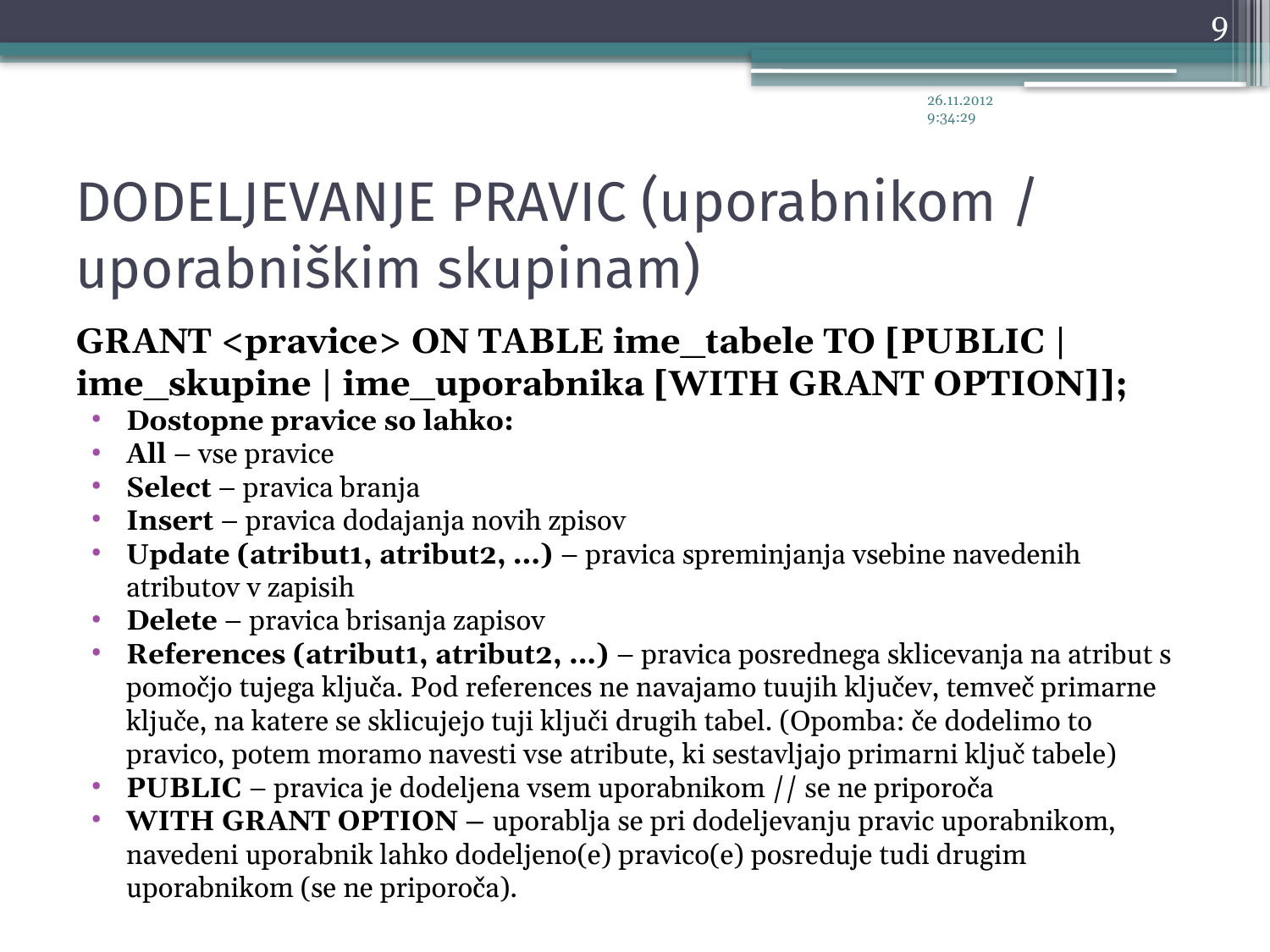

9
26.11.2012 9:34:29
# DODELJEVANJE PRAVIC (uporabnikom / uporabniškim skupinam)
GRANT <pravice> ON TABLE ime_tabele TO [PUBLIC | ime_skupine | ime_uporabnika [WITH GRANT OPTION]];
Dostopne pravice so lahko:
All – vse pravice
Select – pravica branja
Insert – pravica dodajanja novih zpisov
Update (atribut1, atribut2, ...) – pravica spreminjanja vsebine navedenih atributov v zapisih
Delete – pravica brisanja zapisov
References (atribut1, atribut2, ...) – pravica posrednega sklicevanja na atribut s pomočjo tujega ključa. Pod references ne navajamo tuujih ključev, temveč primarne ključe, na katere se sklicujejo tuji ključi drugih tabel. (Opomba: če dodelimo to pravico, potem moramo navesti vse atribute, ki sestavljajo primarni ključ tabele)
PUBLIC – pravica je dodeljena vsem uporabnikom // se ne priporoča
WITH GRANT OPTION – uporablja se pri dodeljevanju pravic uporabnikom, navedeni uporabnik lahko dodeljeno(e) pravico(e) posreduje tudi drugim uporabnikom (se ne priporoča).